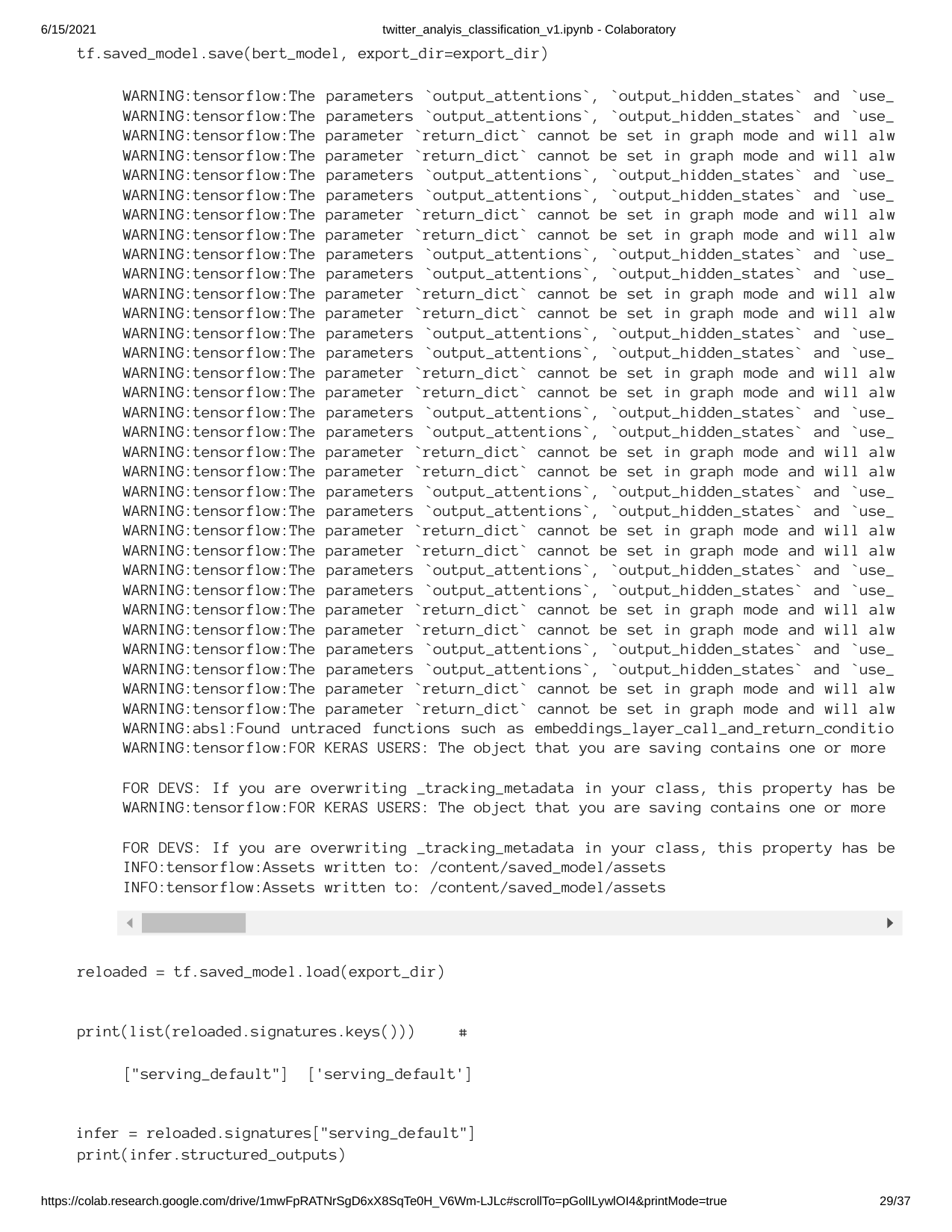

6/15/2021	twitter_analyis_classification_v1.ipynb - Colaboratory
tf.saved_model.save(bert_model, export_dir=export_dir)

WARNING:tensorflow:The parameters `output_attentions`, `output_hidden_states` and `use_  WARNING:tensorflow:The parameters `output_attentions`, `output_hidden_states` and `use_  WARNING:tensorflow:The parameter `return_dict` cannot be set in graph mode and will alw  WARNING:tensorflow:The parameter `return_dict` cannot be set in graph mode and will alw  WARNING:tensorflow:The parameters `output_attentions`, `output_hidden_states` and `use_  WARNING:tensorflow:The parameters `output_attentions`, `output_hidden_states` and `use_  WARNING:tensorflow:The parameter `return_dict` cannot be set in graph mode and will alw  WARNING:tensorflow:The parameter `return_dict` cannot be set in graph mode and will alw  WARNING:tensorflow:The parameters `output_attentions`, `output_hidden_states` and `use_  WARNING:tensorflow:The parameters `output_attentions`, `output_hidden_states` and `use_  WARNING:tensorflow:The parameter `return_dict` cannot be set in graph mode and will alw  WARNING:tensorflow:The parameter `return_dict` cannot be set in graph mode and will alw  WARNING:tensorflow:The parameters `output_attentions`, `output_hidden_states` and `use_  WARNING:tensorflow:The parameters `output_attentions`, `output_hidden_states` and `use_  WARNING:tensorflow:The parameter `return_dict` cannot be set in graph mode and will alw  WARNING:tensorflow:The parameter `return_dict` cannot be set in graph mode and will alw  WARNING:tensorflow:The parameters `output_attentions`, `output_hidden_states` and `use_  WARNING:tensorflow:The parameters `output_attentions`, `output_hidden_states` and `use_  WARNING:tensorflow:The parameter `return_dict` cannot be set in graph mode and will alw  WARNING:tensorflow:The parameter `return_dict` cannot be set in graph mode and will alw  WARNING:tensorflow:The parameters `output_attentions`, `output_hidden_states` and `use_  WARNING:tensorflow:The parameters `output_attentions`, `output_hidden_states` and `use_  WARNING:tensorflow:The parameter `return_dict` cannot be set in graph mode and will alw  WARNING:tensorflow:The parameter `return_dict` cannot be set in graph mode and will alw  WARNING:tensorflow:The parameters `output_attentions`, `output_hidden_states` and `use_  WARNING:tensorflow:The parameters `output_attentions`, `output_hidden_states` and `use_  WARNING:tensorflow:The parameter `return_dict` cannot be set in graph mode and will alw  WARNING:tensorflow:The parameter `return_dict` cannot be set in graph mode and will alw  WARNING:tensorflow:The parameters `output_attentions`, `output_hidden_states` and `use_  WARNING:tensorflow:The parameters `output_attentions`, `output_hidden_states` and `use_  WARNING:tensorflow:The parameter `return_dict` cannot be set in graph mode and will alw  WARNING:tensorflow:The parameter `return_dict` cannot be set in graph mode and will alw  WARNING:absl:Found untraced functions such as embeddings_layer_call_and_return_conditio  WARNING:tensorflow:FOR KERAS USERS: The object that you are saving contains one or more

FOR DEVS: If you are overwriting _tracking_metadata in your class, this property has be  WARNING:tensorflow:FOR KERAS USERS: The object that you are saving contains one or more

FOR DEVS: If you are overwriting _tracking_metadata in your class, this property has be  INFO:tensorflow:Assets written to: /content/saved_model/assets
INFO:tensorflow:Assets written to: /content/saved_model/assets

reloaded = tf.saved_model.load(export_dir)

print(list(reloaded.signatures.keys()))	# ["serving_default"]  ['serving_default']

infer = reloaded.signatures["serving_default"]  print(infer.structured_outputs)
https://colab.research.google.com/drive/1mwFpRATNrSgD6xX8SqTe0H_V6Wm-LJLc#scrollTo=pGolILywlOI4&printMode=true
29/37